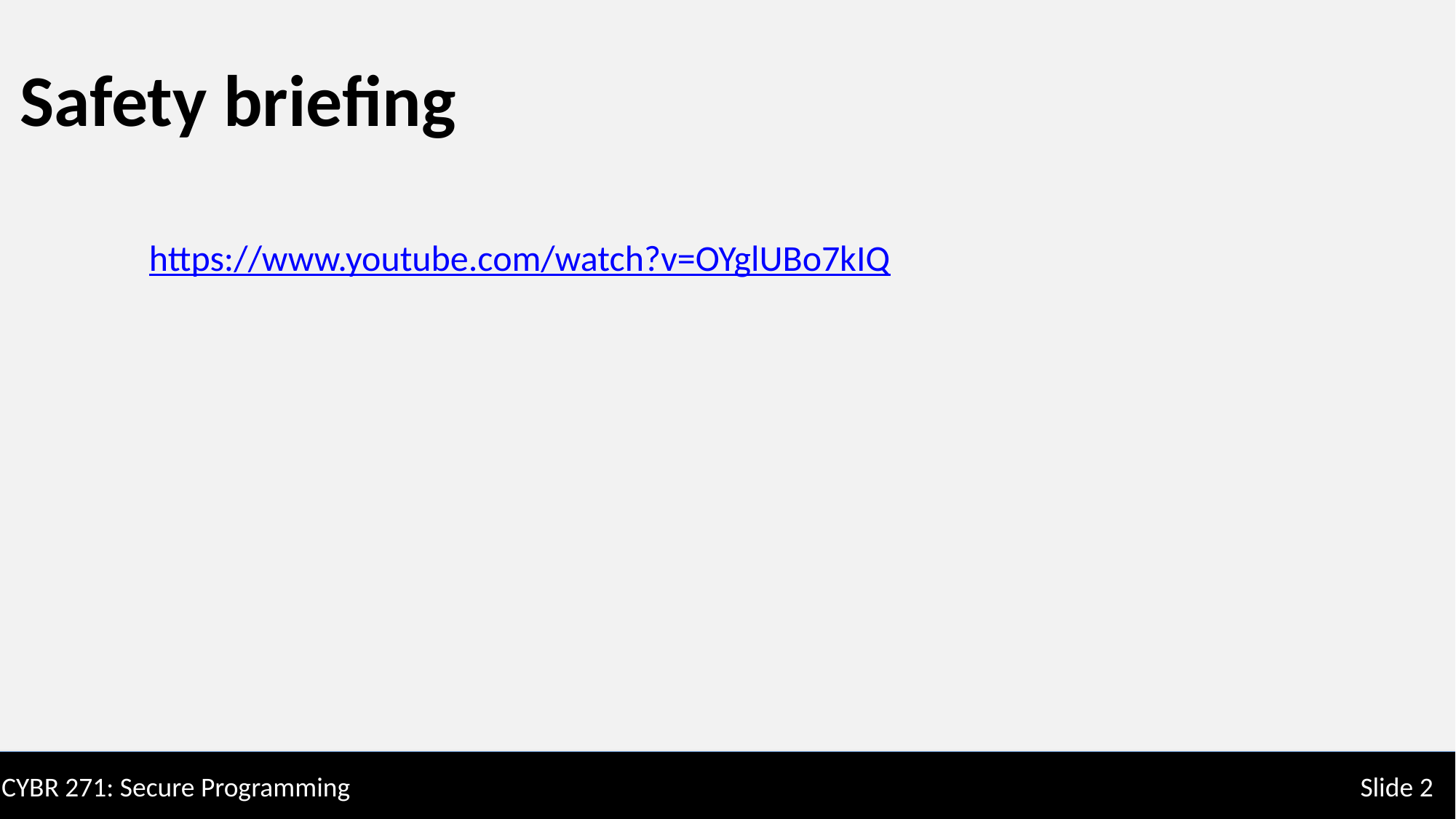

Safety briefing
https://www.youtube.com/watch?v=OYglUBo7kIQ

CYBR 271: Secure Programming
Slide 2